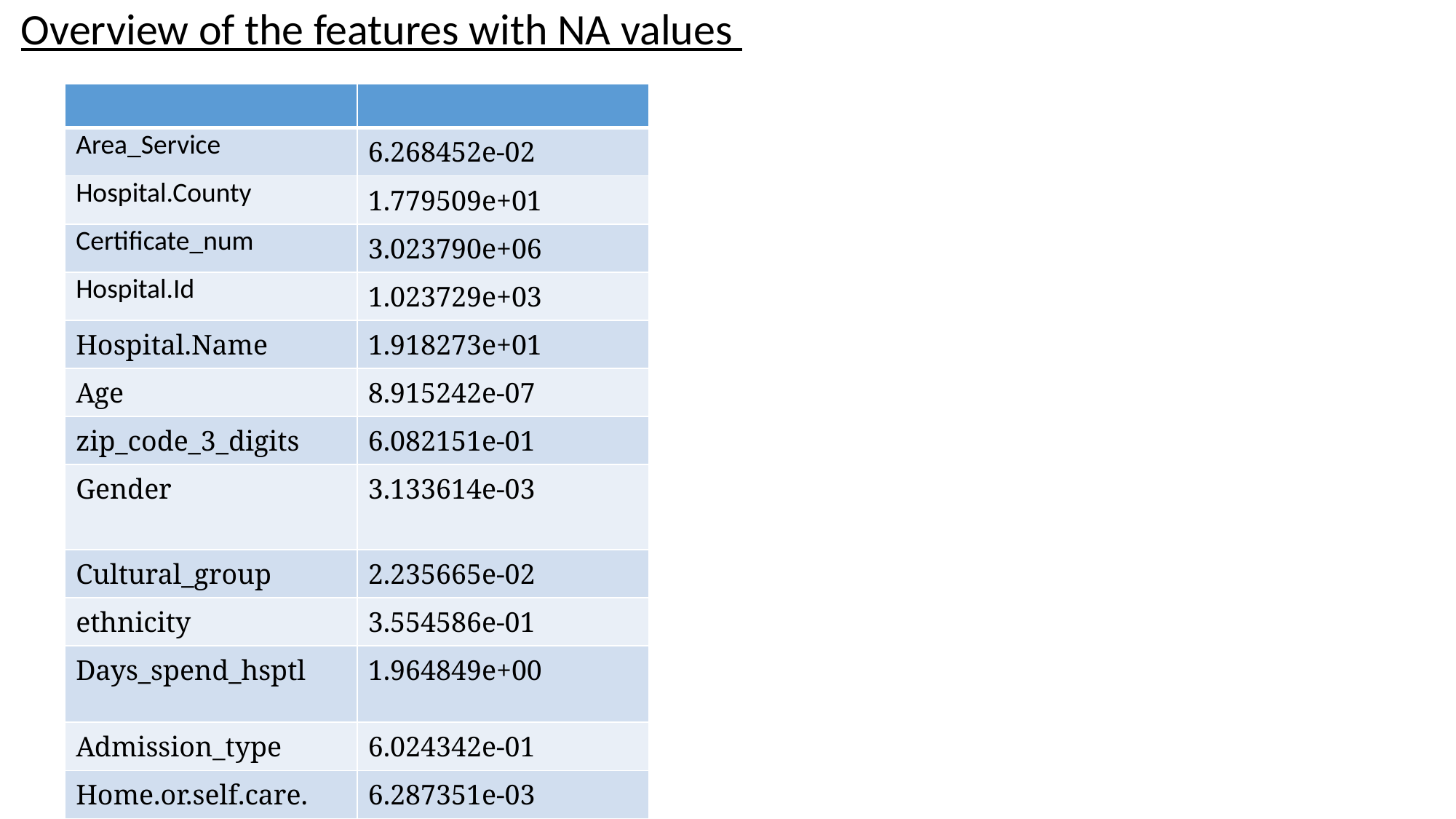

# Overview of the features with NA values
|  |  |
| --- | --- |
| Area\_Service | 6.268452e-02 |
| Hospital.County | 1.779509e+01 |
| Certificate\_num | 3.023790e+06 |
| Hospital.Id | 1.023729e+03 |
| Hospital.Name | 1.918273e+01 |
| Age | 8.915242e-07 |
| zip\_code\_3\_digits | 6.082151e-01 |
| Gender | 3.133614e-03 |
| Cultural\_group | 2.235665e-02 |
| ethnicity | 3.554586e-01 |
| Days\_spend\_hsptl | 1.964849e+00 |
| Admission\_type | 6.024342e-01 |
| Home.or.self.care. | 6.287351e-03 |
| year\_discharge | 6.735232e-24 |
| ccs\_diagnosis\_code | 7.219013e+01 |